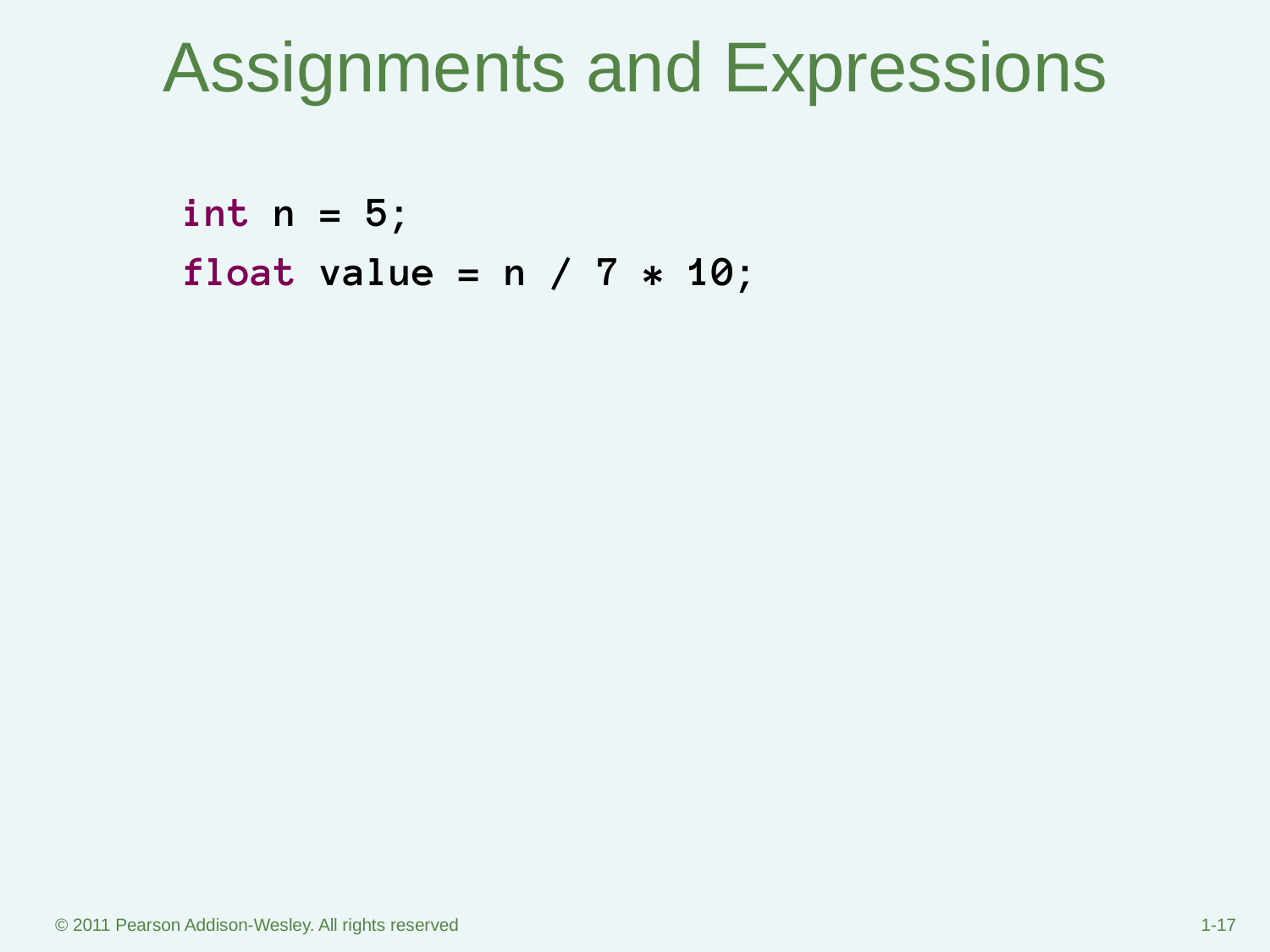

# Assignments and Expressions

int n = 5;
float value = n / 7 * 10;

© 2011 Pearson Addison-Wesley. All rights reserved
1-17